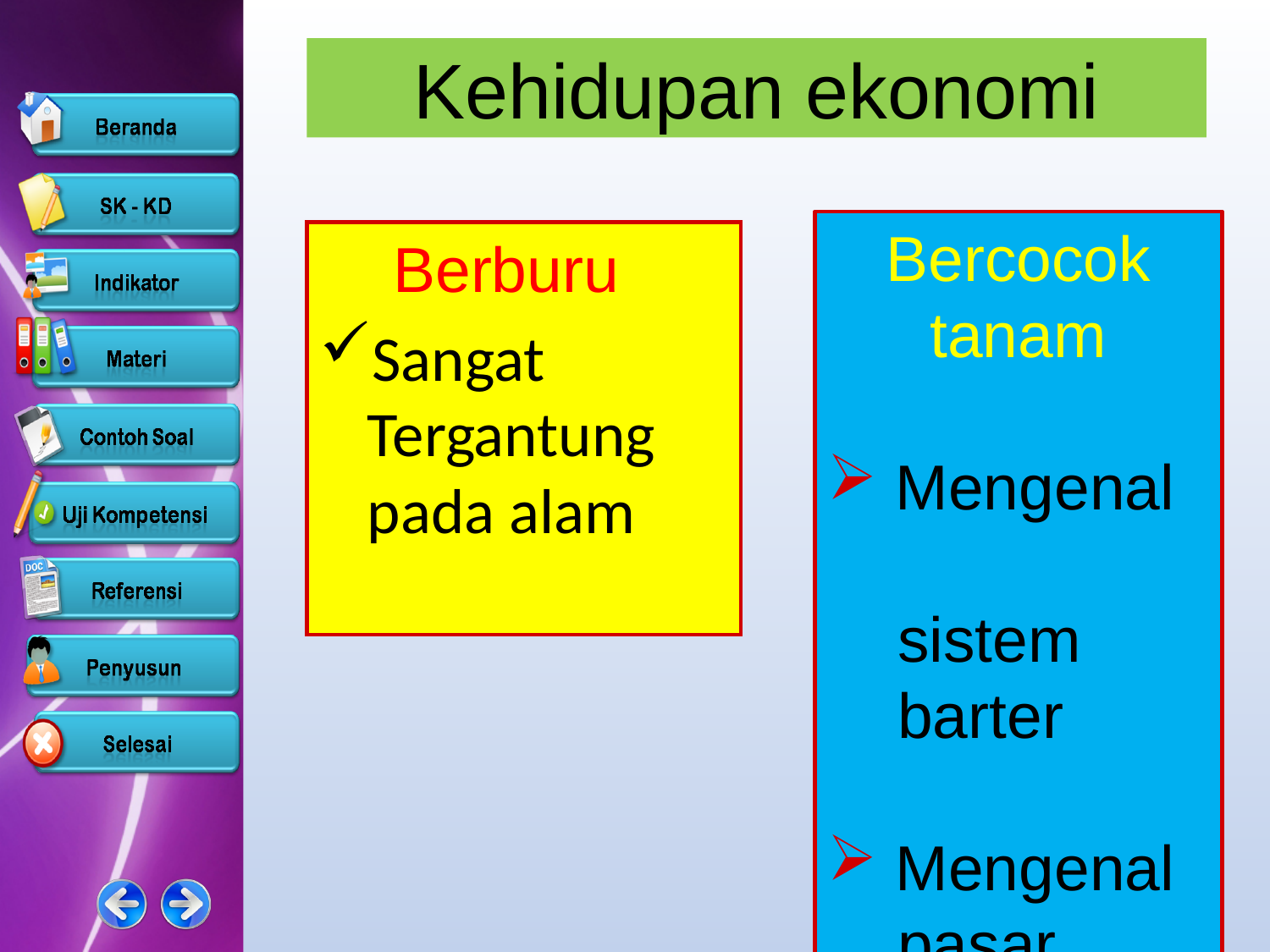

# Kehidupan ekonomi
Bercocok tanam

 Mengenal
    sistem
    barter

 Mengenal
    pasar

Berburuu
Sangat Tergantung pada alam